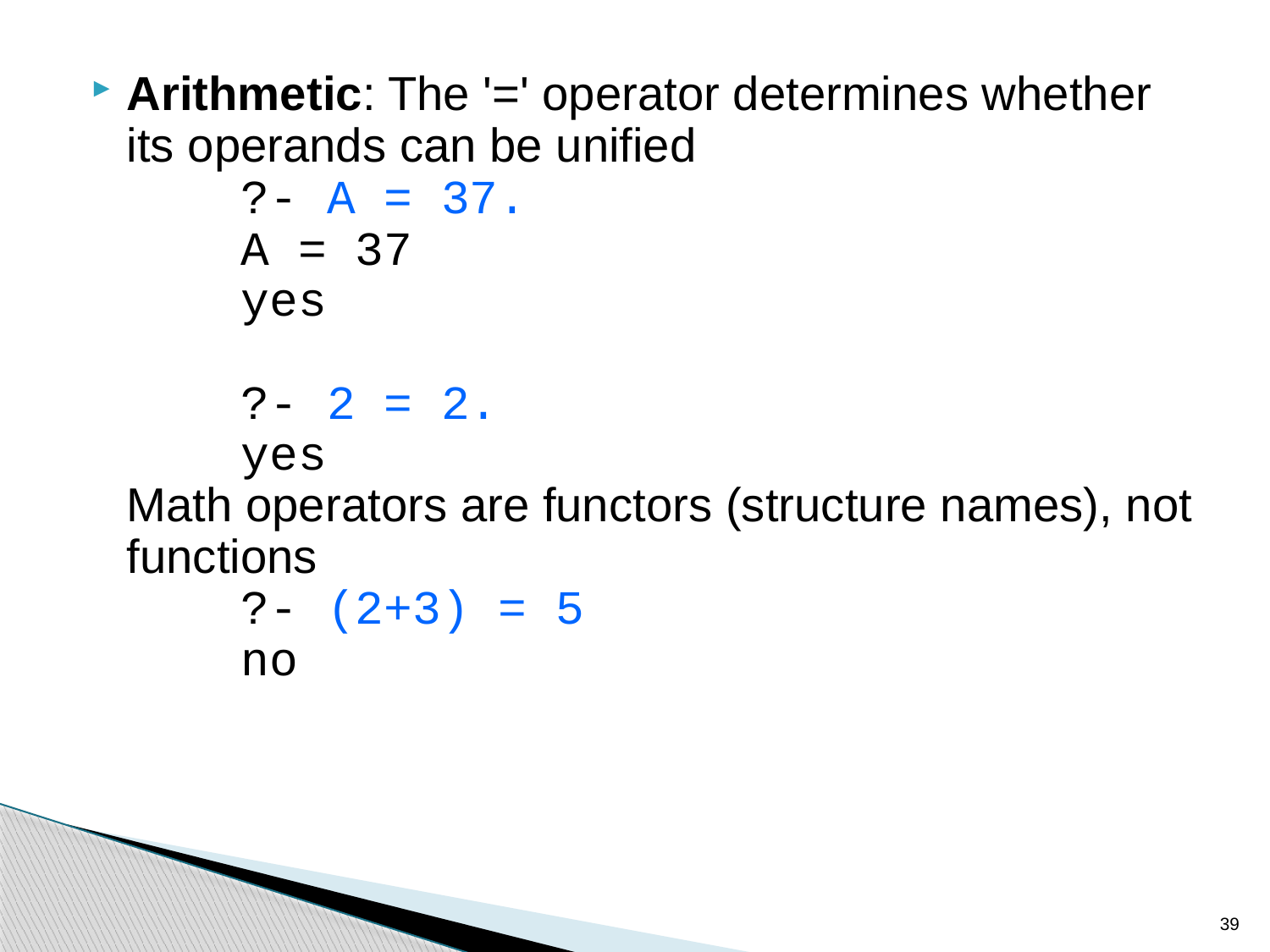

Arithmetic: The '=' operator determines whether its operands can be unified
    ?- A = 37.
    A = 37
    yes
    ?- 2 = 2.
    yes
Math operators are functors (structure names), not functions
    ?- (2+3) = 5
    no
39